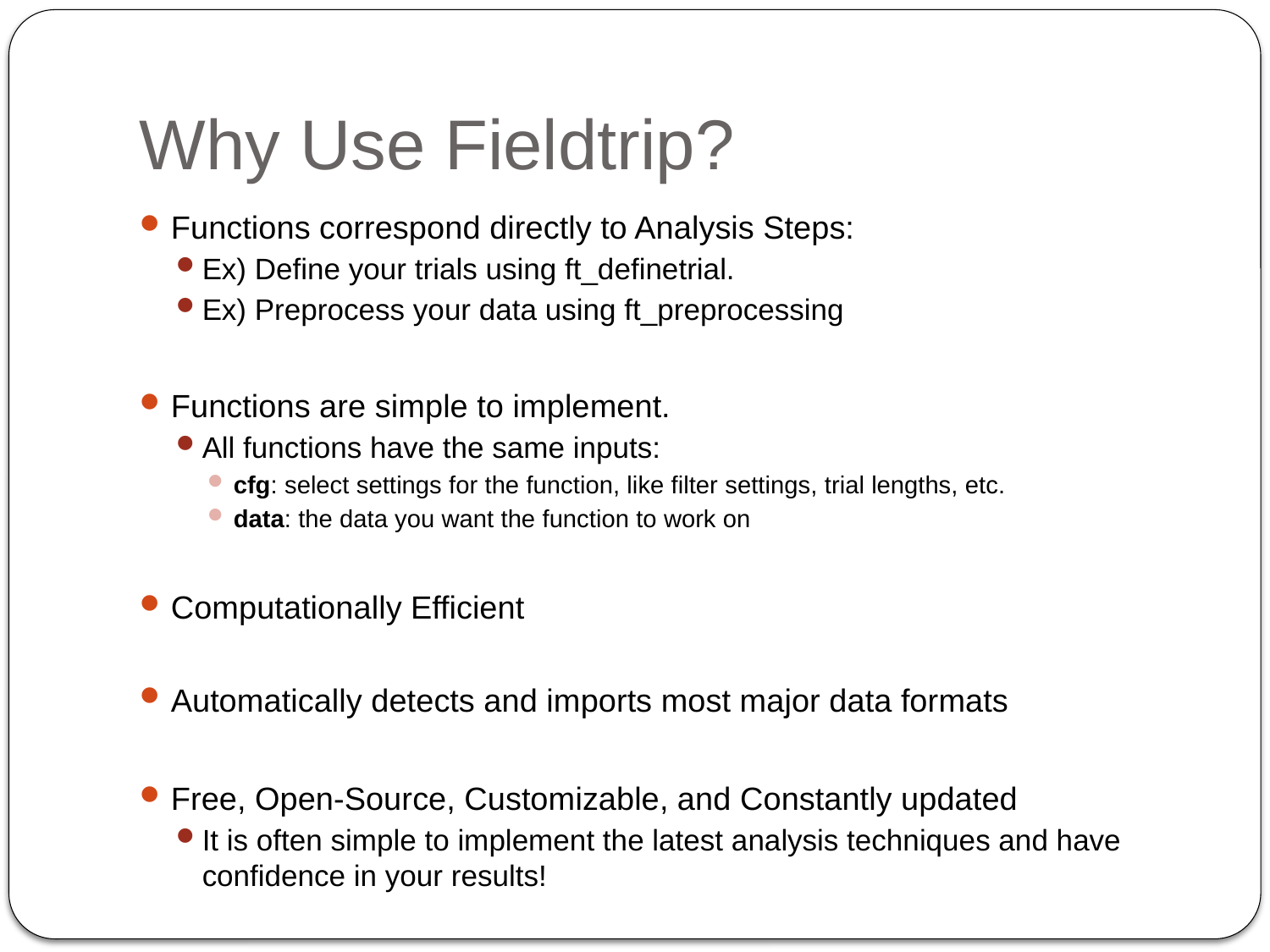

# Why Use Fieldtrip?
Functions correspond directly to Analysis Steps:
Ex) Define your trials using ft_definetrial.
Ex) Preprocess your data using ft_preprocessing

Functions are simple to implement.
All functions have the same inputs:
cfg: select settings for the function, like filter settings, trial lengths, etc.
data: the data you want the function to work on

Computationally Efficient

Automatically detects and imports most major data formats

Free, Open-Source, Customizable, and Constantly updated
It is often simple to implement the latest analysis techniques and have confidence in your results!